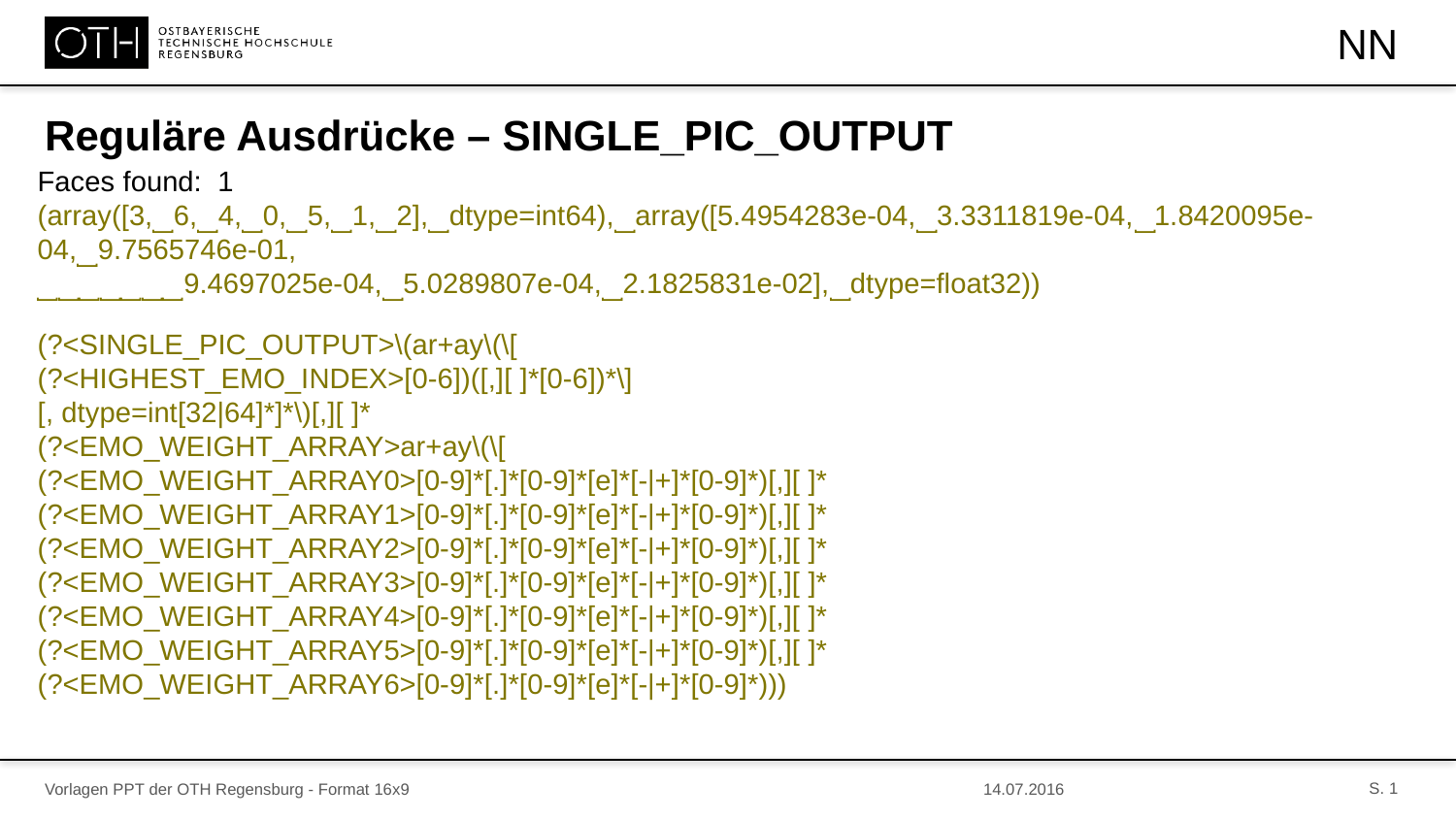

# NN
Reguläre Ausdrücke – SINGLE_PIC_OUTPUT
Faces found:  1
(array([3,⎵6,⎵4,⎵0,⎵5,⎵1,⎵2],⎵dtype=int64),⎵array([5.4954283e-04,⎵3.3311819e-04,⎵1.8420095e-04,⎵9.7565746e-01,
⎵⎵⎵⎵⎵⎵⎵9.4697025e-04,⎵5.0289807e-04,⎵2.1825831e-02],⎵dtype=float32))
(?<SINGLE_PIC_OUTPUT>\(ar+ay\(\[
(?<HIGHEST_EMO_INDEX>[0-6])([,][ ]*[0-6])*\]
[, dtype=int[32|64]*]*\)[,][ ]*
(?<EMO_WEIGHT_ARRAY>ar+ay\(\[
(?<EMO_WEIGHT_ARRAY0>[0-9]*[.]*[0-9]*[e]*[-|+]*[0-9]*)[,][ ]*
(?<EMO_WEIGHT_ARRAY1>[0-9]*[.]*[0-9]*[e]*[-|+]*[0-9]*)[,][ ]*
(?<EMO_WEIGHT_ARRAY2>[0-9]*[.]*[0-9]*[e]*[-|+]*[0-9]*)[,][ ]*
(?<EMO_WEIGHT_ARRAY3>[0-9]*[.]*[0-9]*[e]*[-|+]*[0-9]*)[,][ ]*
(?<EMO_WEIGHT_ARRAY4>[0-9]*[.]*[0-9]*[e]*[-|+]*[0-9]*)[,][ ]*
(?<EMO_WEIGHT_ARRAY5>[0-9]*[.]*[0-9]*[e]*[-|+]*[0-9]*)[,][ ]*
(?<EMO_WEIGHT_ARRAY6>[0-9]*[.]*[0-9]*[e]*[-|+]*[0-9]*)))

S. 1
Vorlagen PPT der OTH Regensburg - Format 16x9
14.07.2016